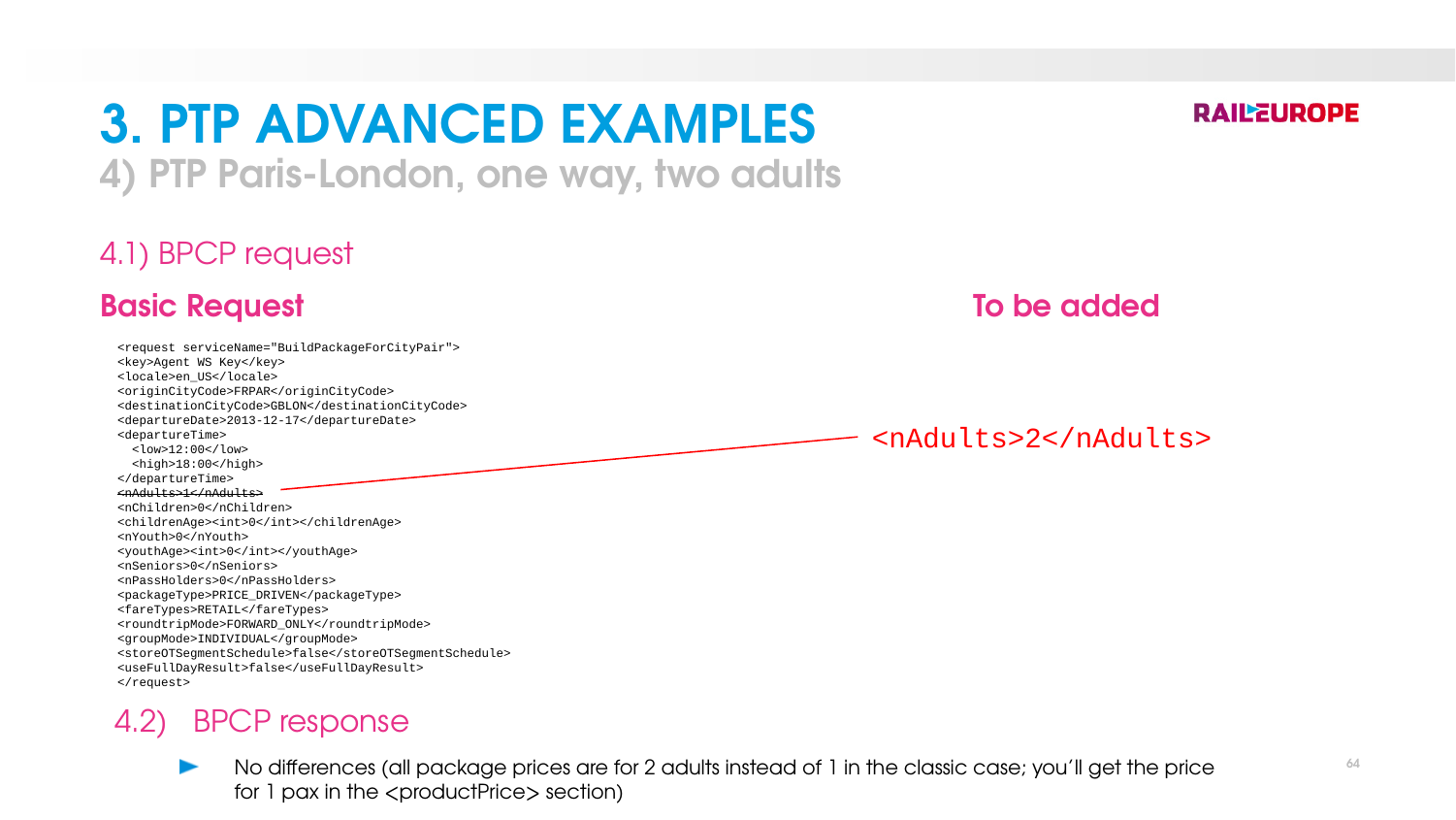

3. PTP Advanced Examples
4) PTP Paris-London, one way, two adults
4.1) BPCP request
Basic Request					To be added
<request serviceName="BuildPackageForCityPair">
<key>Agent WS Key</key>
<locale>en_US</locale>
<originCityCode>FRPAR</originCityCode>
<destinationCityCode>GBLON</destinationCityCode>
<departureDate>2013-12-17</departureDate>
<departureTime>
  <low>12:00</low>
  <high>18:00</high>
</departureTime>
<nAdults>1</nAdults>
<nChildren>0</nChildren>
<childrenAge><int>0</int></childrenAge>
<nYouth>0</nYouth>
<youthAge><int>0</int></youthAge>
<nSeniors>0</nSeniors>
<nPassHolders>0</nPassHolders>
<packageType>PRICE_DRIVEN</packageType>
<fareTypes>RETAIL</fareTypes>
<roundtripMode>FORWARD_ONLY</roundtripMode>
<groupMode>INDIVIDUAL</groupMode>
<storeOTSegmentSchedule>false</storeOTSegmentSchedule>
<useFullDayResult>false</useFullDayResult>
</request>
<nAdults>2</nAdults>
4.2)   BPCP response
No differences (all package prices are for 2 adults instead of 1 in the classic case; you’ll get the price for 1 pax in the <productPrice> section)
64